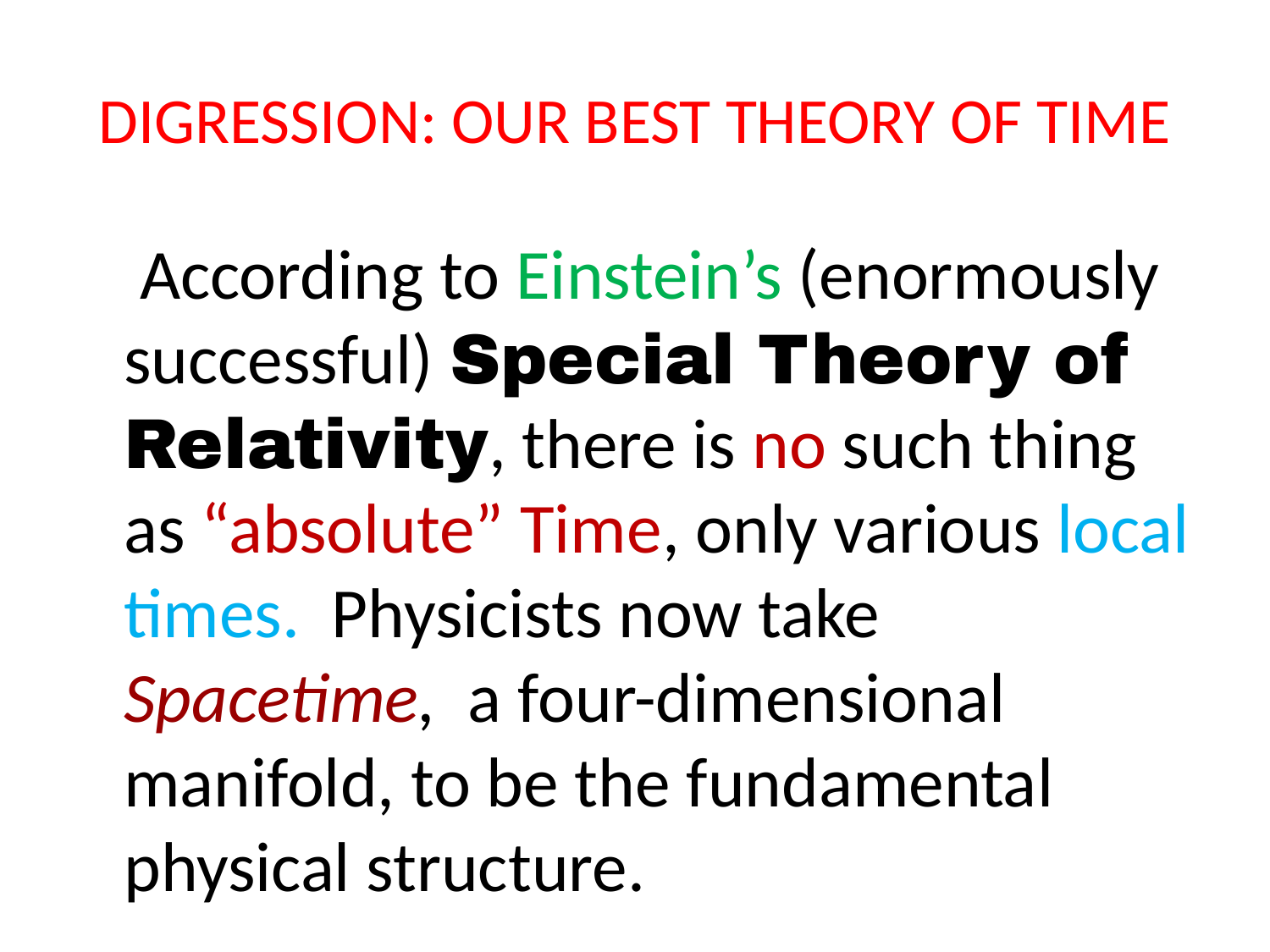

# DIGRESSION: OUR BEST THEORY OF TIME
    According to Einstein’s (enormously successful) Special Theory of Relativity, there is no such thing as “absolute” Time, only various local times.  Physicists now take Spacetime,  a four-dimensional manifold, to be the fundamental physical structure.